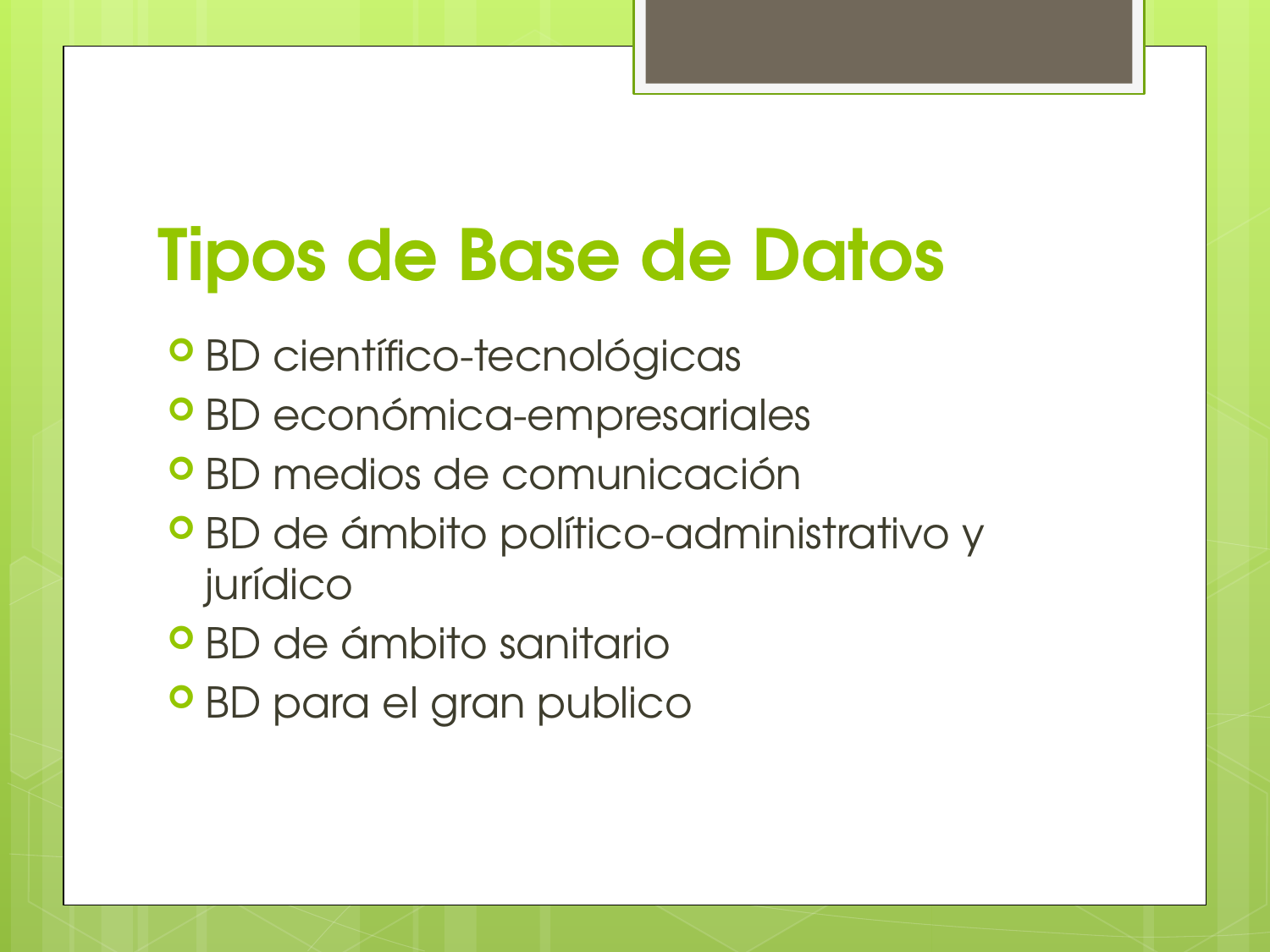

# Tipos de Base de Datos
BD científico-tecnológicas
BD económica-empresariales
BD medios de comunicación
BD de ámbito político-administrativo y jurídico
BD de ámbito sanitario
BD para el gran publico